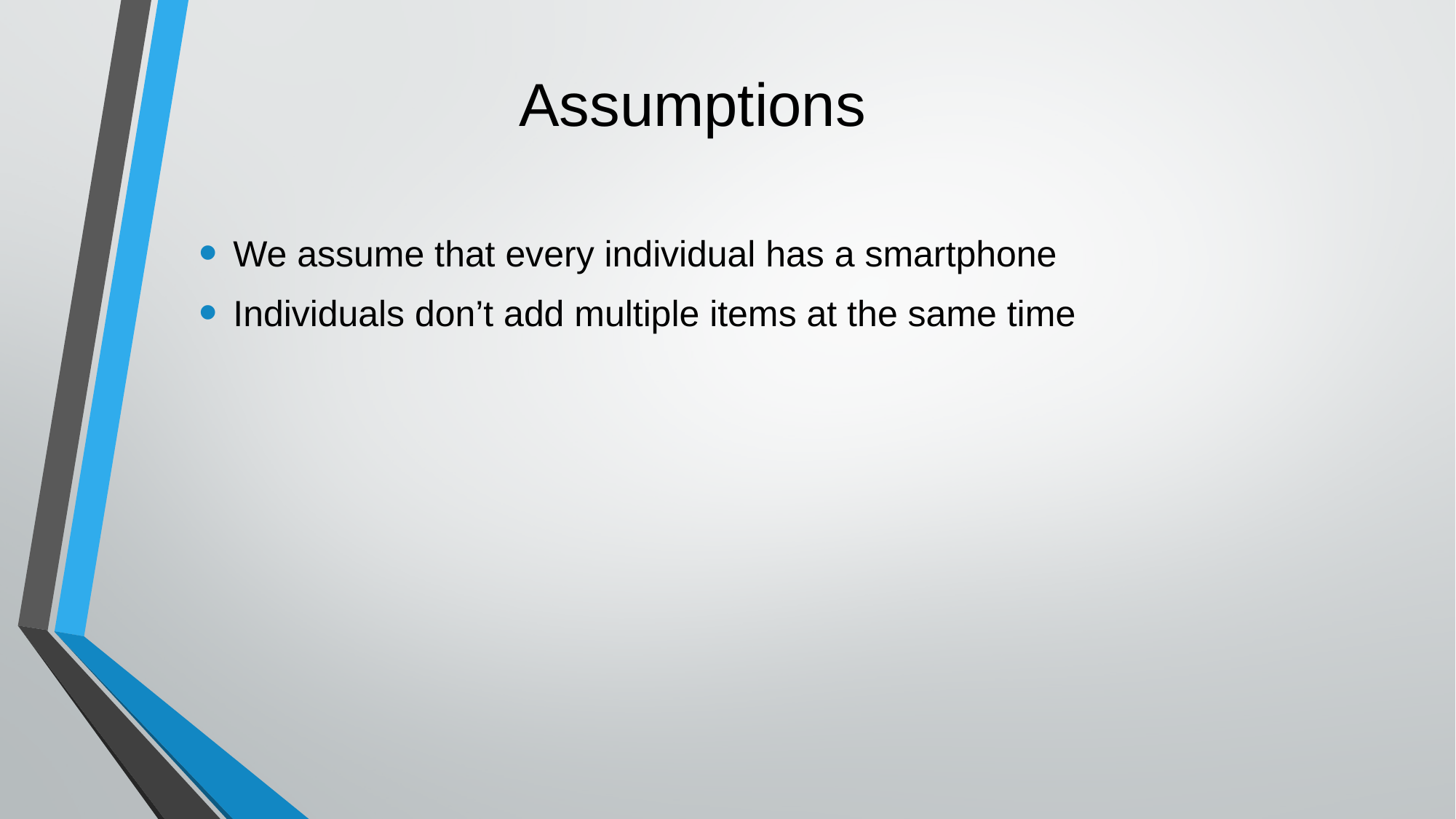

# Assumptions
We assume that every individual has a smartphone
Individuals don’t add multiple items at the same time